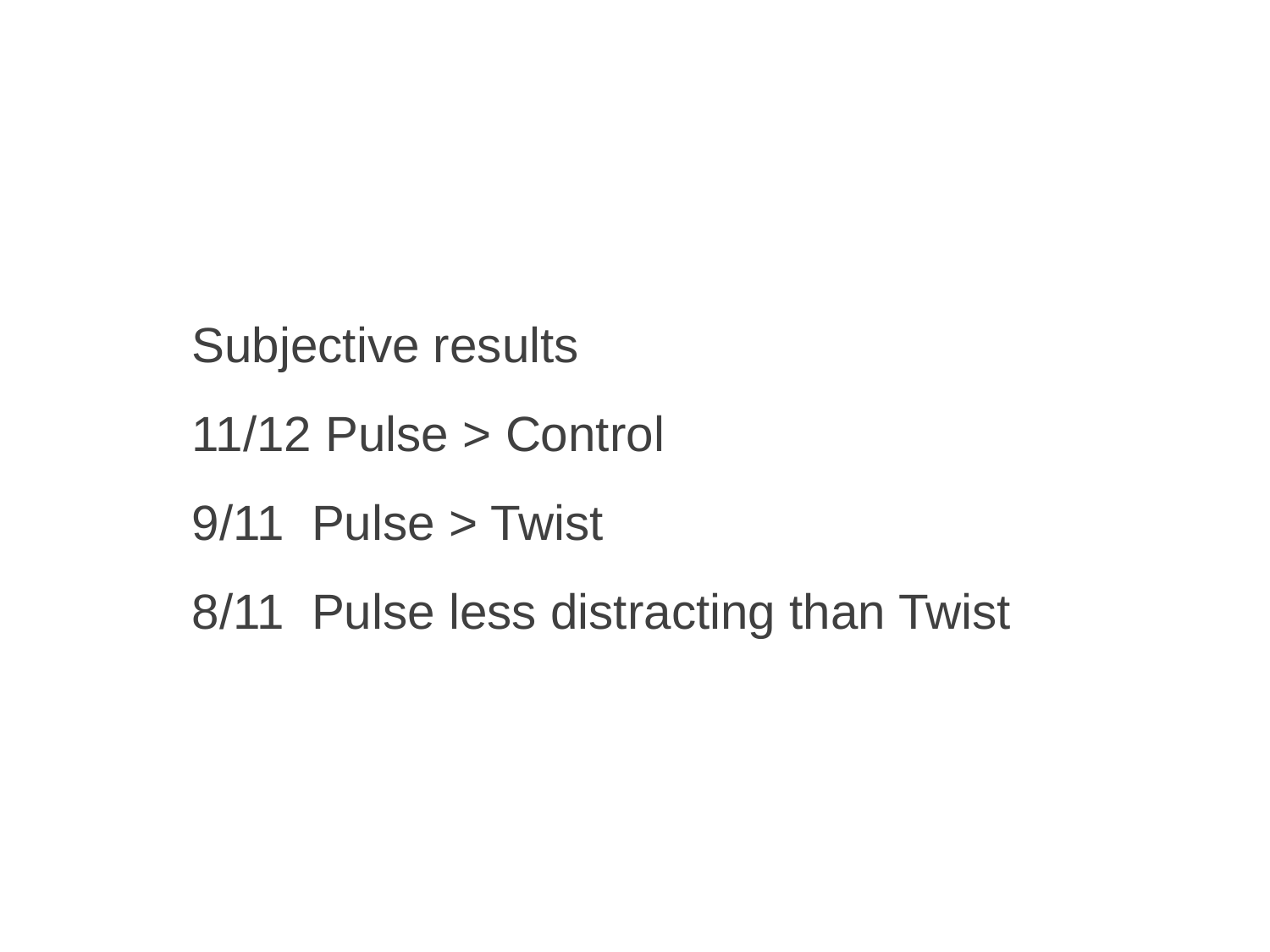

Subjective results
11/12 Pulse > Control
9/11  Pulse > Twist
8/11  Pulse less distracting than Twist